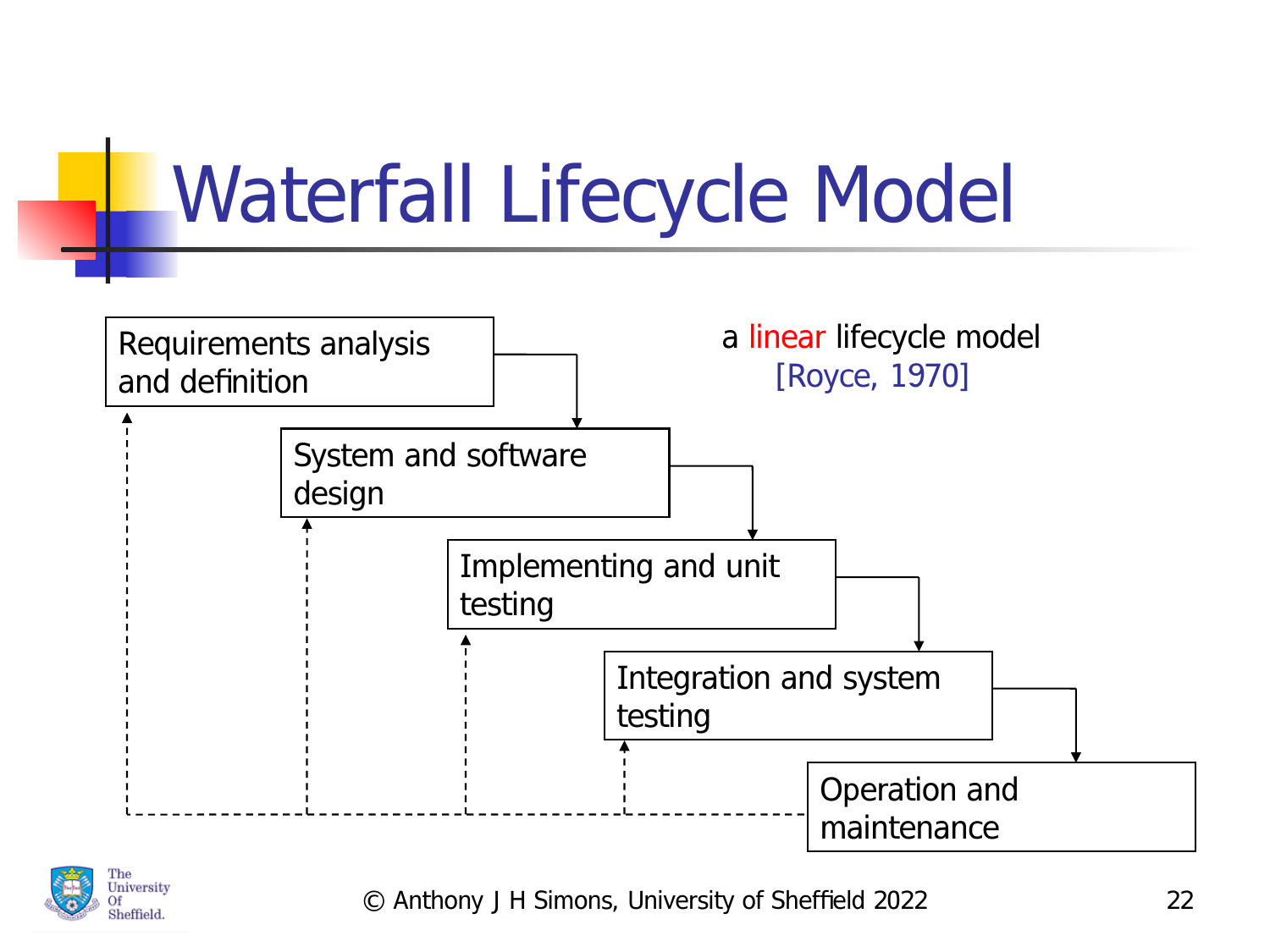

# Waterfall Lifecycle Model
a linear lifecycle model
Requirements analysis and definition

System and software design

Implementing and unit testing

Integration and system testing

Operation and maintenance
[Royce, 1970]

© Anthony J H Simons, University of Sheffield 2022
22